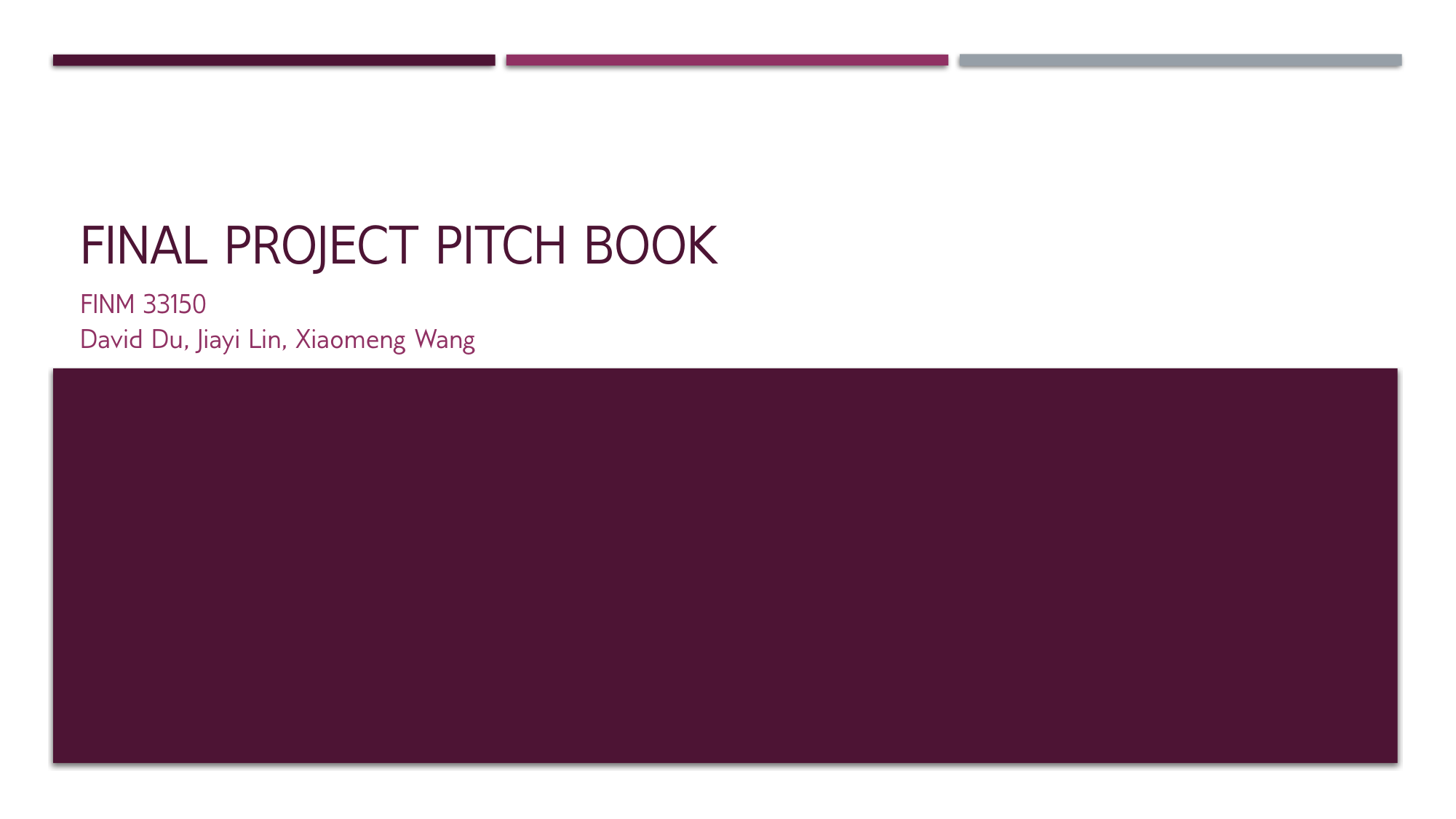

# Final Project Pitch Book
FiNM 33150

David Du, Jiayi Lin, Xiaomeng Wang